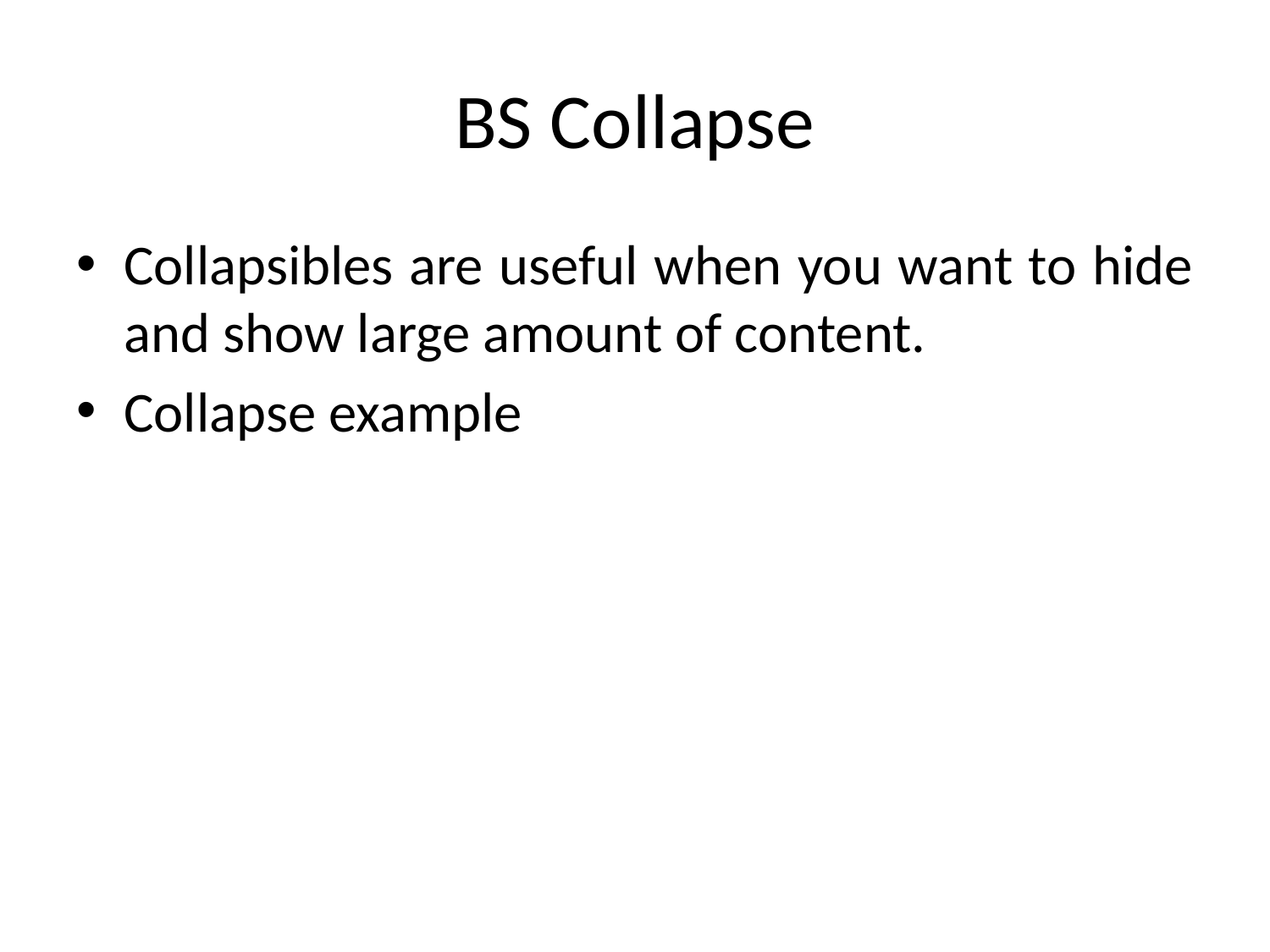

# BS Collapse
Collapsibles are useful when you want to hide and show large amount of content.
Collapse example